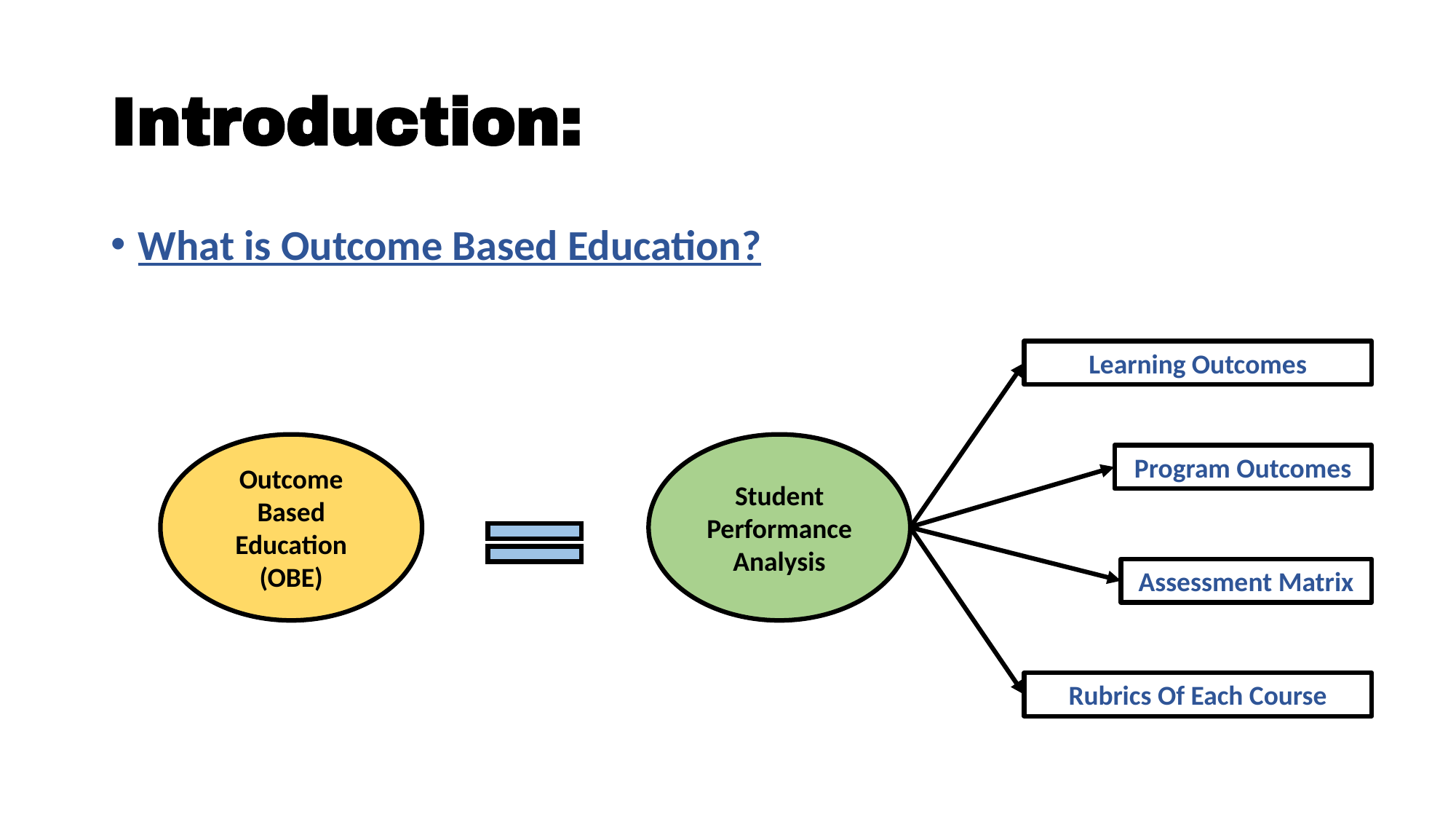

# Introduction:
What is Outcome Based Education?
Learning Outcomes
Outcome Based Education (OBE)
Student Performance Analysis
Program Outcomes

Assessment Matrix
Rubrics Of Each Course